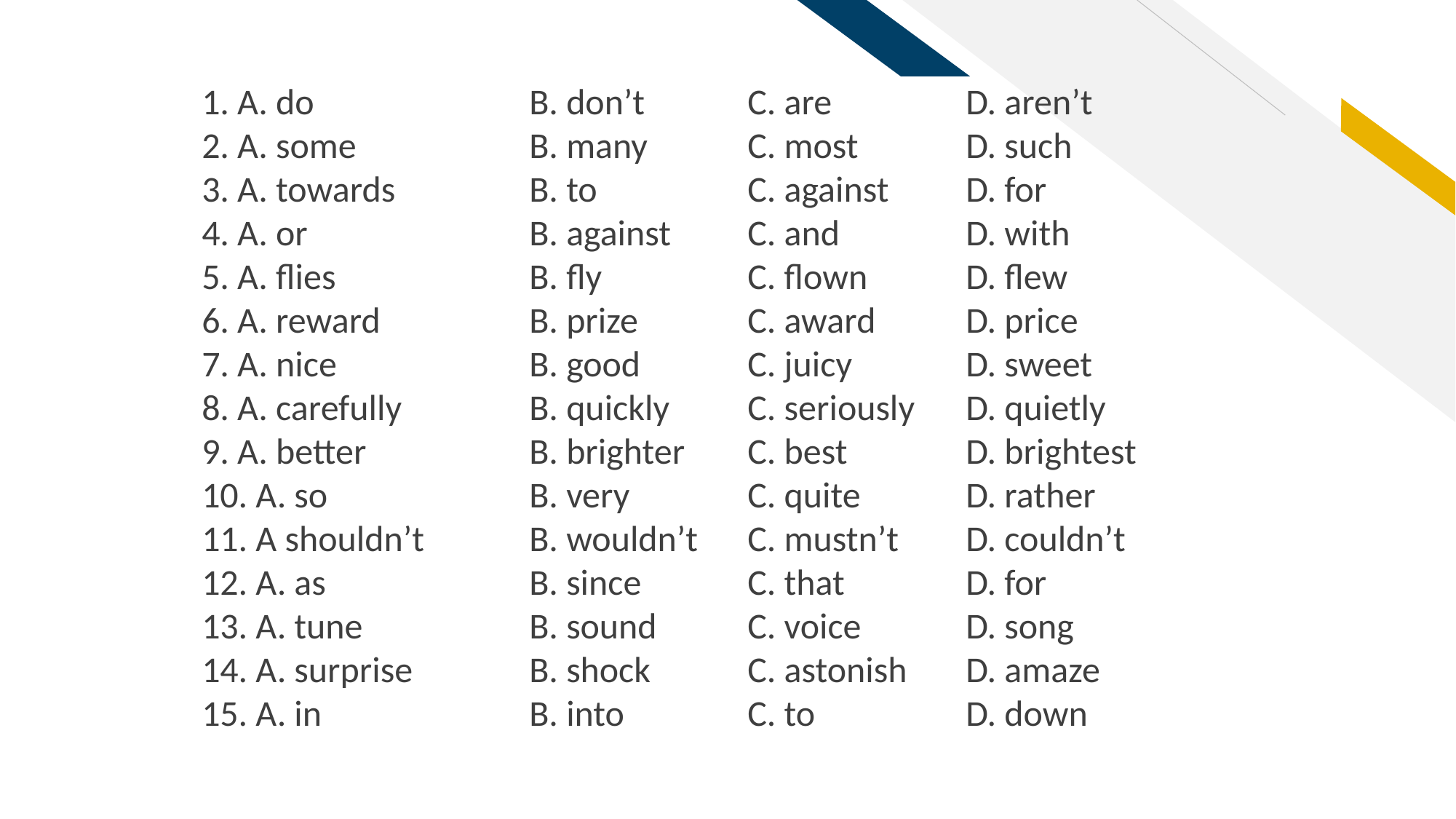

1. A. do 		B. don’t 	C. are 		D. aren’t
2. A. some 		B. many 	C. most 	D. such
3. A. towards 		B. to 		C. against 	D. for
4. A. or 		B. against 	C. and 		D. with
5. A. flies 		B. fly 		C. flown 	D. flew
6. A. reward 		B. prize 	C. award 	D. price
7. A. nice 		B. good 	C. juicy 	D. sweet
8. A. carefully 		B. quickly 	C. seriously 	D. quietly
9. A. better 		B. brighter 	C. best 		D. brightest
10. A. so 		B. very 		C. quite 	D. rather
11. A shouldn’t 	B. wouldn’t 	C. mustn’t 	D. couldn’t
12. A. as 		B. since 	C. that 		D. for
13. A. tune 		B. sound 	C. voice 	D. song
14. A. surprise 	B. shock 	C. astonish 	D. amaze
15. A. in 		B. into 		C. to 		D. down